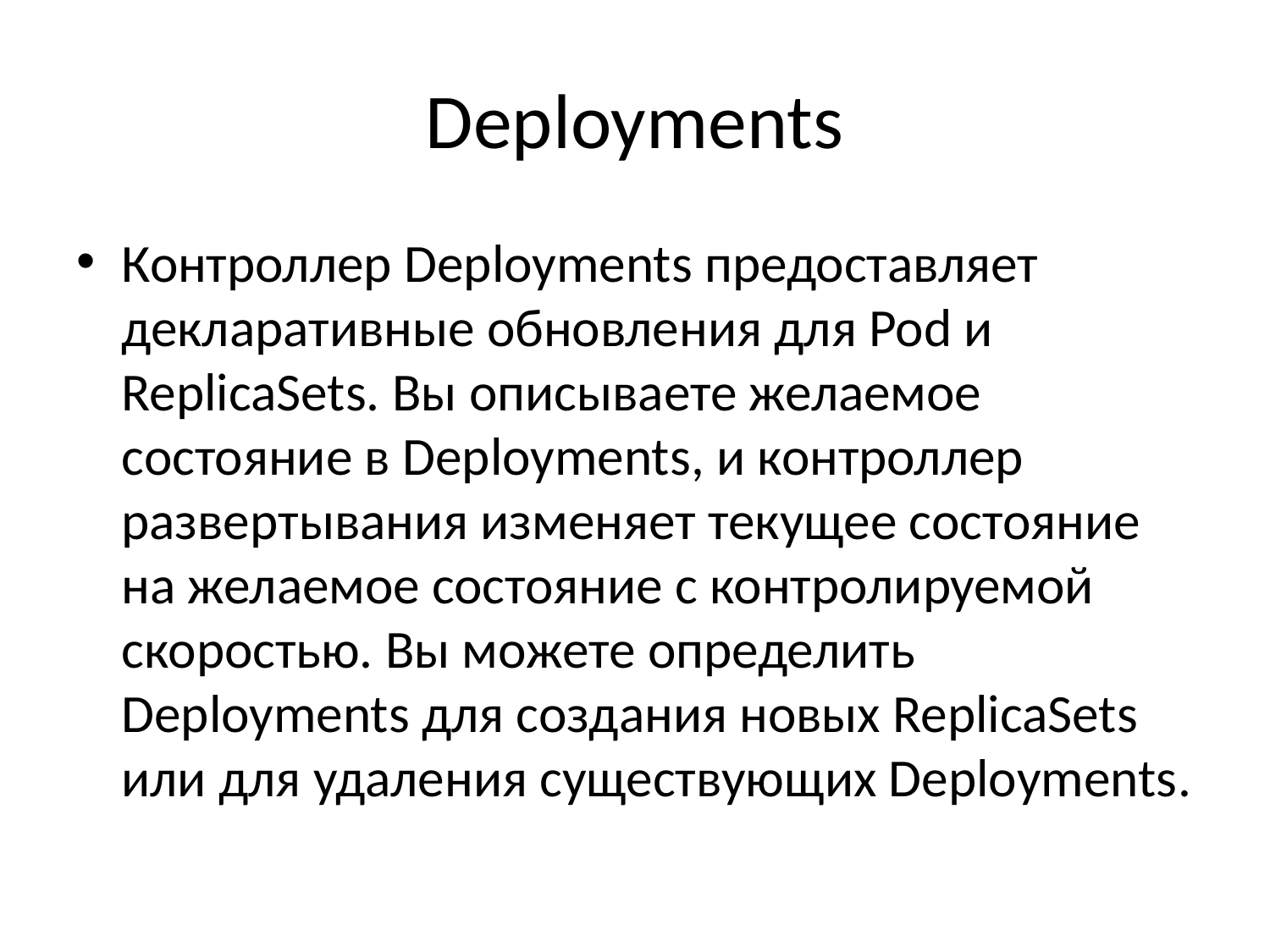

# Deployments
Контроллер Deployments предоставляет декларативные обновления для Pod и ReplicaSets. Вы описываете желаемое состояние в Deployments, и контроллер развертывания изменяет текущее состояние на желаемое состояние с контролируемой скоростью. Вы можете определить Deployments для создания новых ReplicaSets или для удаления существующих Deployments.